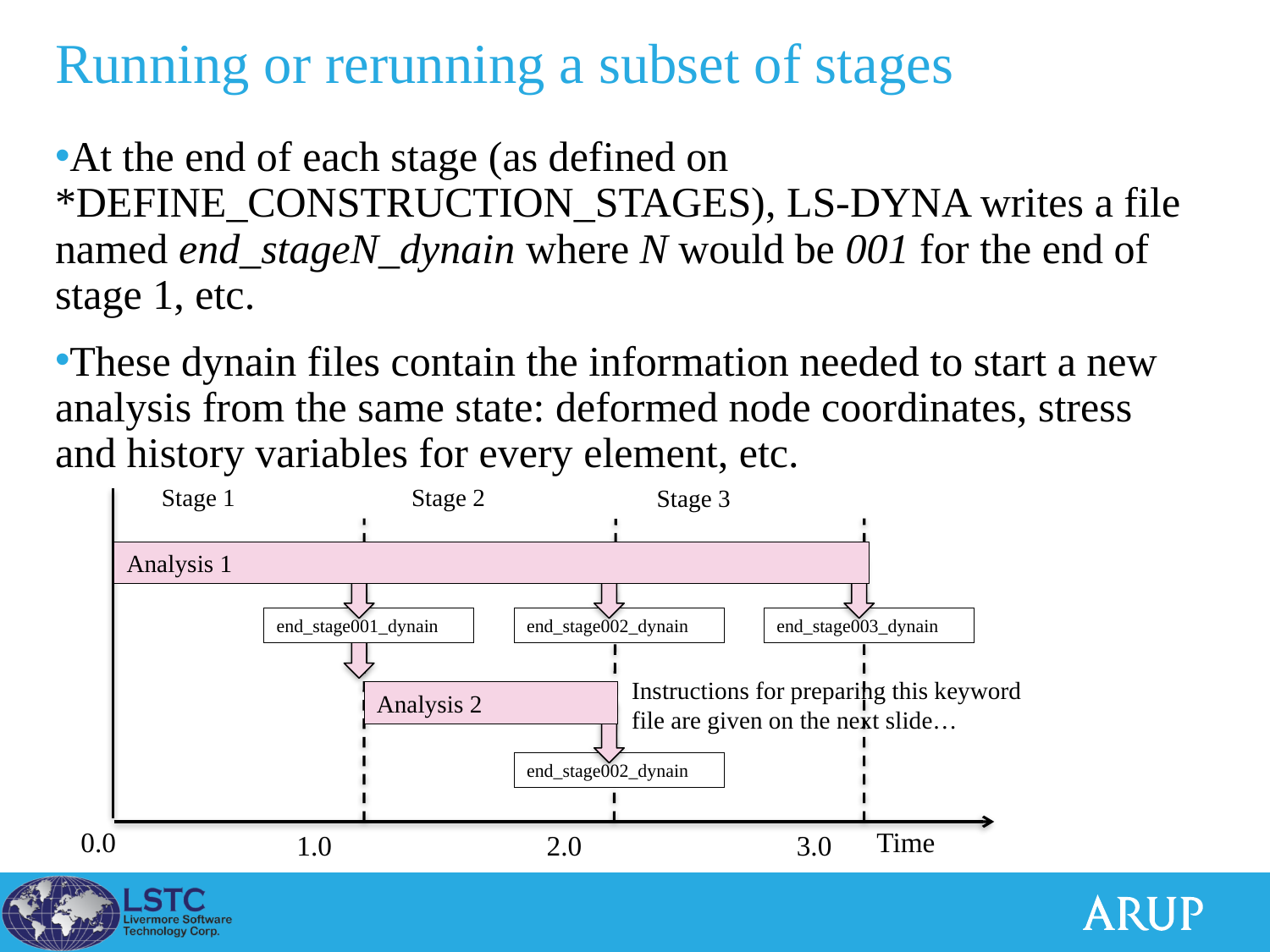

# Running or rerunning a subset of stages
At the end of each stage (as defined on *DEFINE_CONSTRUCTION_STAGES), LS-DYNA writes a file named end_stageN_dynain where N would be 001 for the end of stage 1, etc.
These dynain files contain the information needed to start a new analysis from the same state: deformed node coordinates, stress and history variables for every element, etc.
Stage 1
Stage 2
Stage 3
Analysis 1

end_stage001_dynain
end_stage002_dynain
end_stage003_dynain

Analysis 2

end_stage002_dynain
0.0
Time
1.0
2.0
3.0
Instructions for preparing this keyword file are given on the next slide…